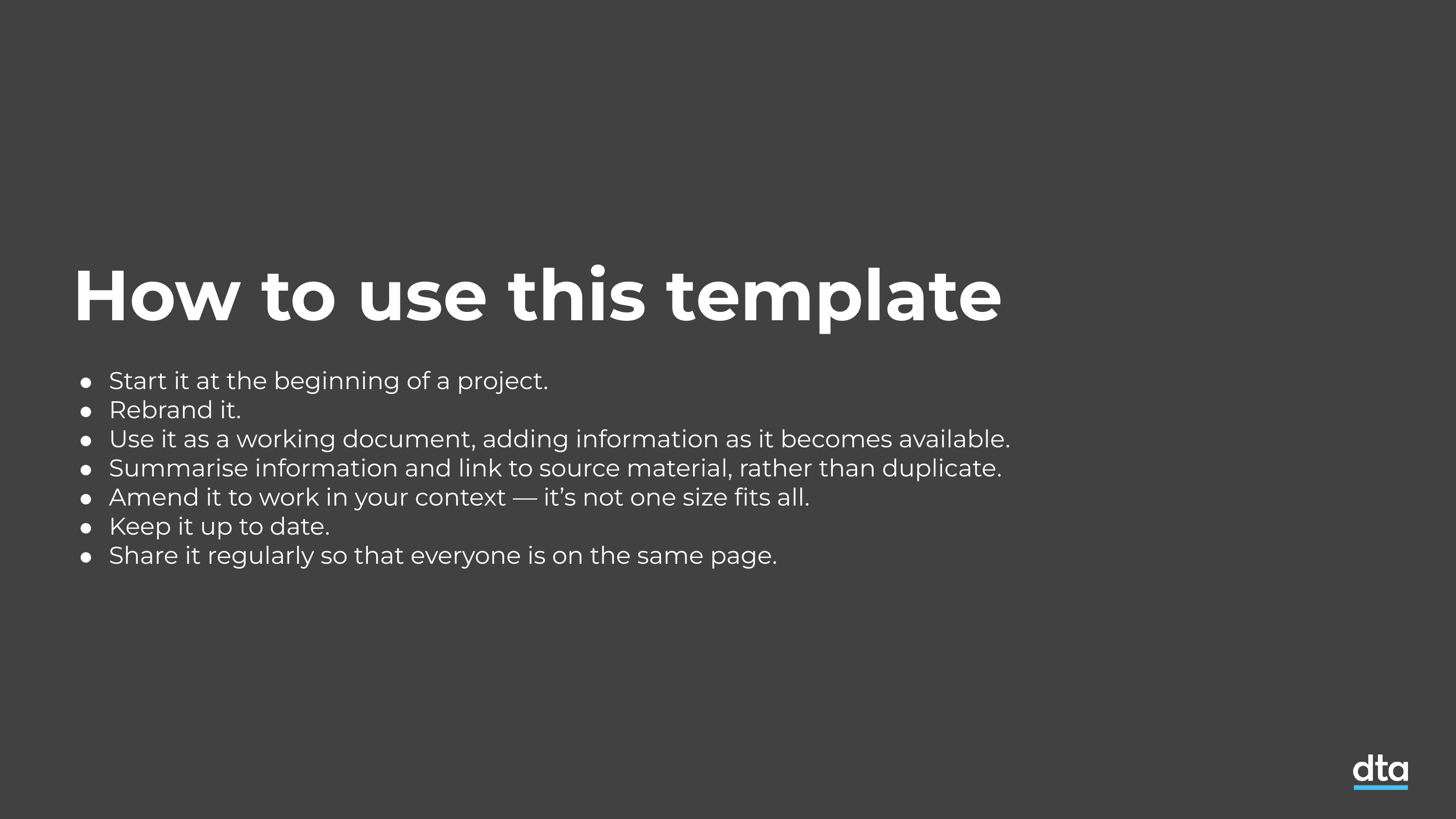

# How to use this template
Start it at the beginning of a project.
Rebrand it.
Use it as a working document, adding information as it becomes available.
Summarise information and link to source material, rather than duplicate.
Amend it to work in your context — it’s not one size fits all.
Keep it up to date.
Share it regularly so that everyone is on the same page.